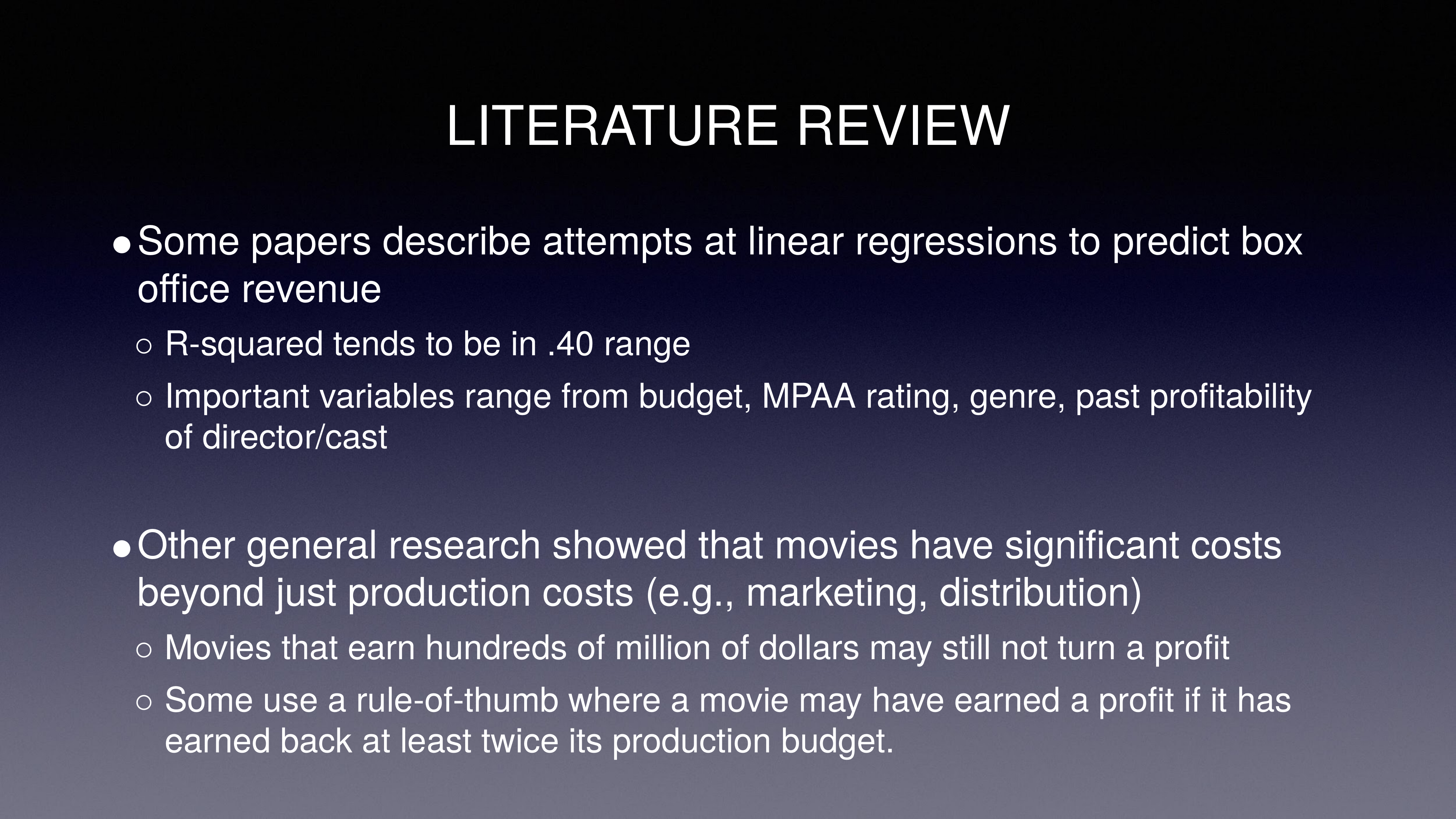

# LITERATURE REVIEW
Some papers describe attempts at linear regressions to predict box office revenue
R-squared tends to be in .40 range
Important variables range from budget, MPAA rating, genre, past profitability of director/cast

Other general research showed that movies have significant costs beyond just production costs (e.g., marketing, distribution)
Movies that earn hundreds of million of dollars may still not turn a profit
Some use a rule-of-thumb where a movie may have earned a profit if it has earned back at least twice its production budget.